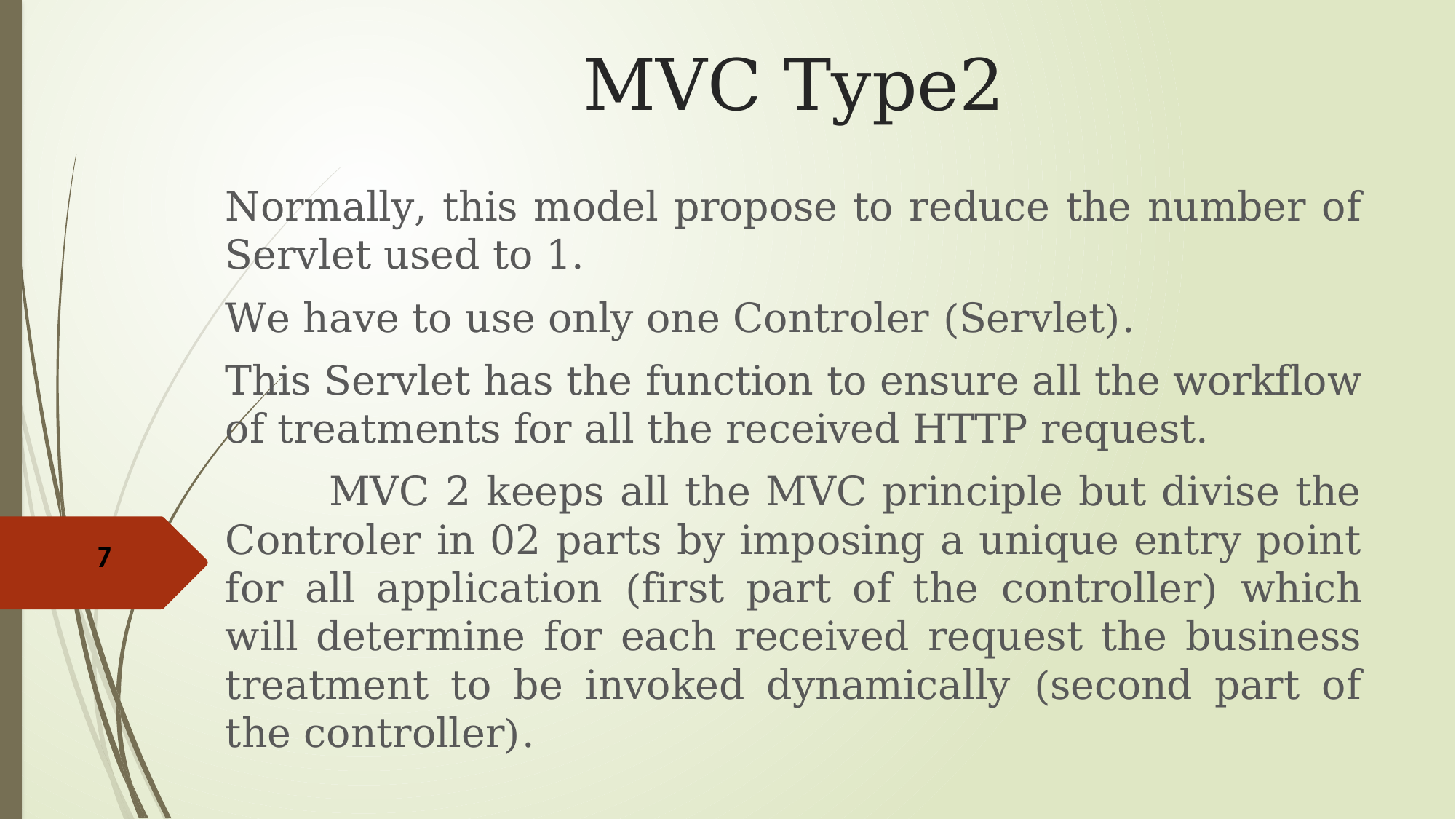

# MVC Type2
Normally, this model propose to reduce the number of Servlet used to 1.
We have to use only one Controler (Servlet).
This Servlet has the function to ensure all the workflow of treatments for all the received HTTP request.
	MVC 2 keeps all the MVC principle but divise the Controler in 02 parts by imposing a unique entry point for all application (first part of the controller) which will determine for each received request the business treatment to be invoked dynamically (second part of the controller).

7